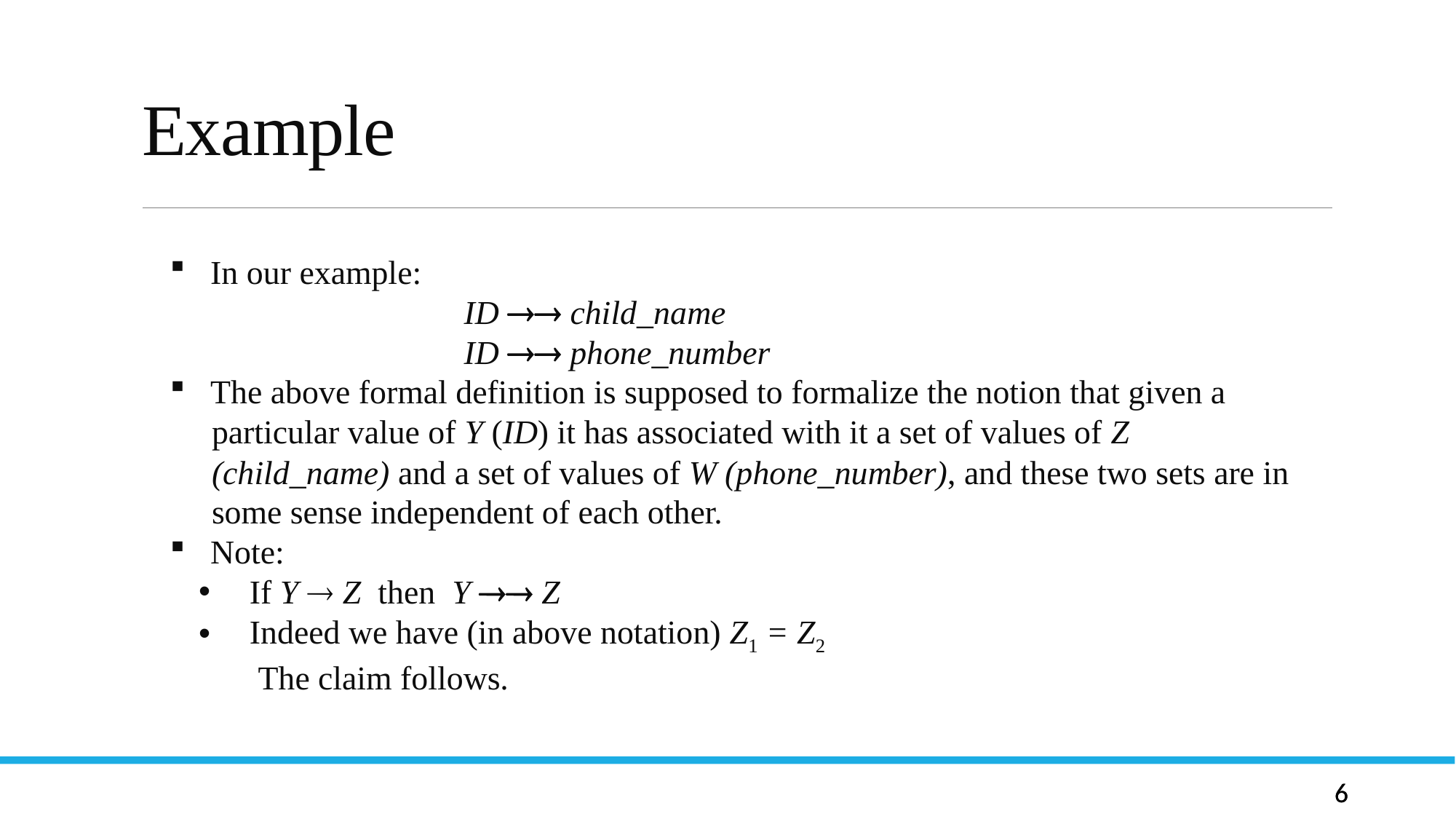

# Example

Let R be a relation schema and let R1 and R2 form a decomposition of R . That is R = R1  U R2
We say that the decomposition if there is no loss of information by replacing  R with the two relation schemas R1  U R2
Formally,
             ∏ R1 (r)     ∏ R2 (r) = r
And,  conversely a decomposition is lossy if
     r  ⊂  ∏ R1 (r)     ∏ R2 (r) = r

   In our example:
	ID →→ child_name
	ID →→ phone_number
   The above formal definition is supposed to formalize the notion that given a
     particular value of Y (ID) it has associated with it a set of values of Z
     (child_name) and a set of values of W (phone_number), and these two sets are in
     some sense independent of each other.
   Note:
   If Y → Z  then  Y →→ Z
   Indeed we have (in above notation) Z1 = Z2
    The claim follows.